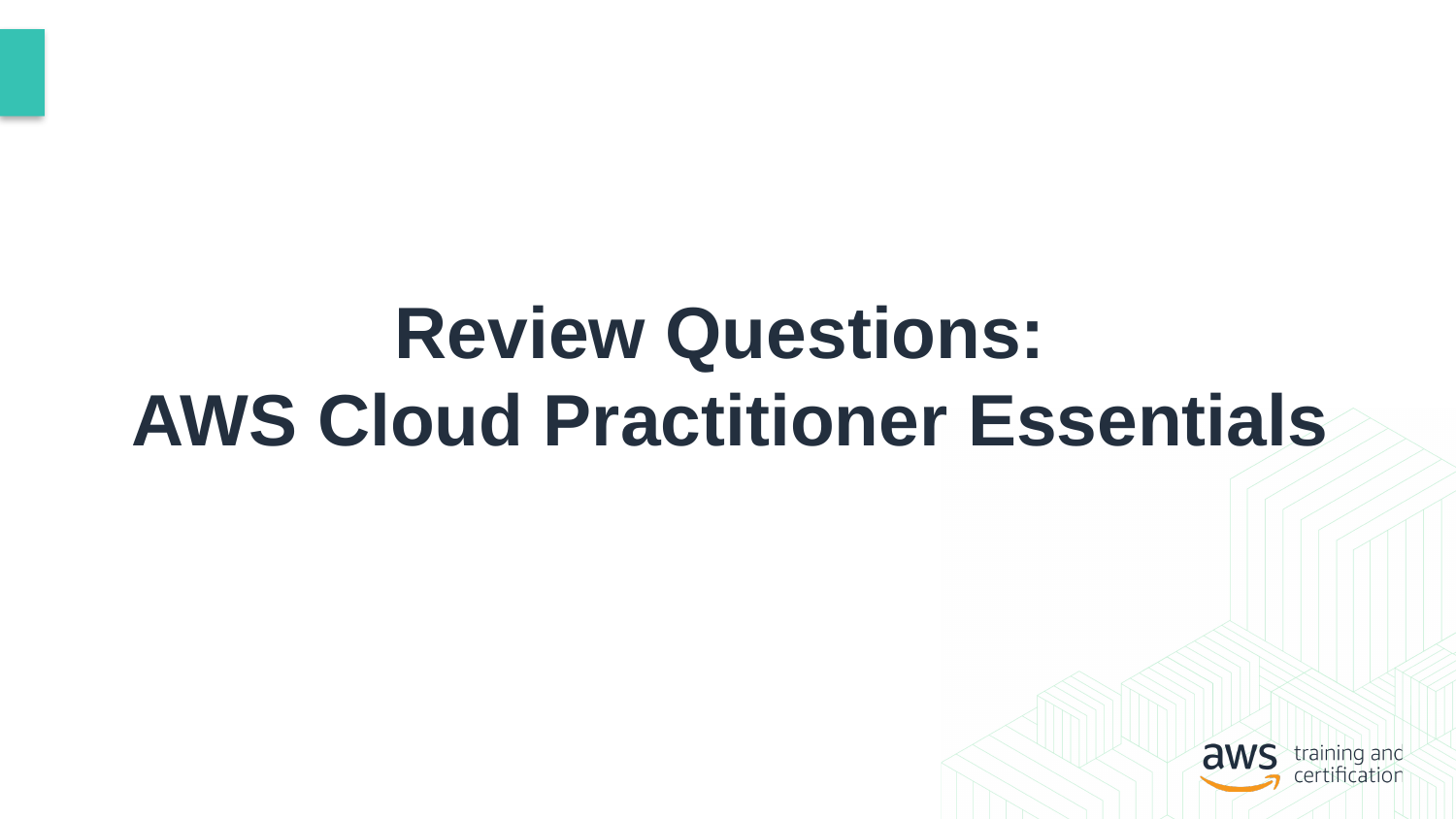

# Review Questions: AWS Cloud Practitioner Essentials